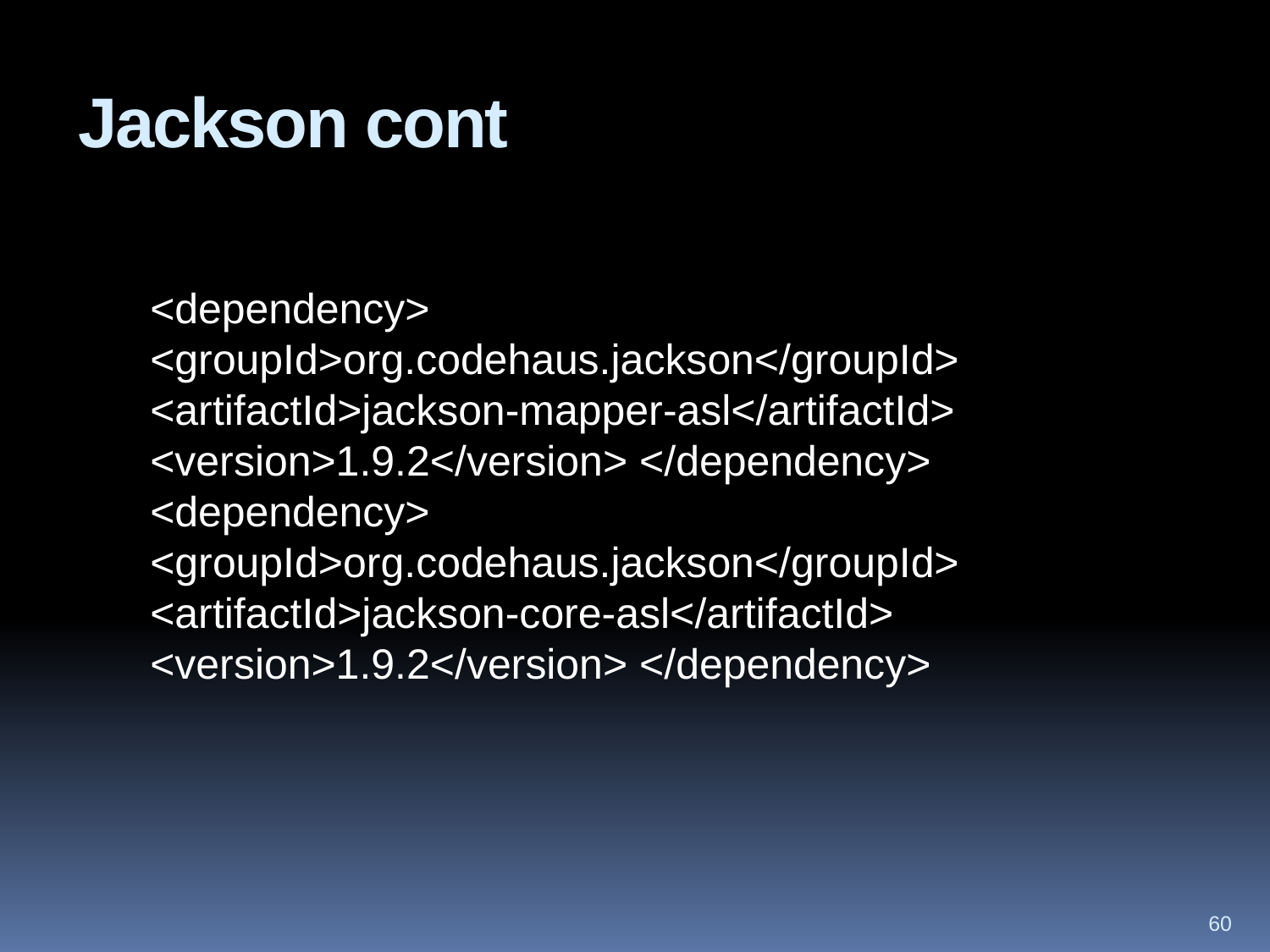

# Jackson cont
<dependency> <groupId>org.codehaus.jackson</groupId> <artifactId>jackson-mapper-asl</artifactId> <version>1.9.2</version> </dependency> <dependency> <groupId>org.codehaus.jackson</groupId> <artifactId>jackson-core-asl</artifactId> <version>1.9.2</version> </dependency>
60